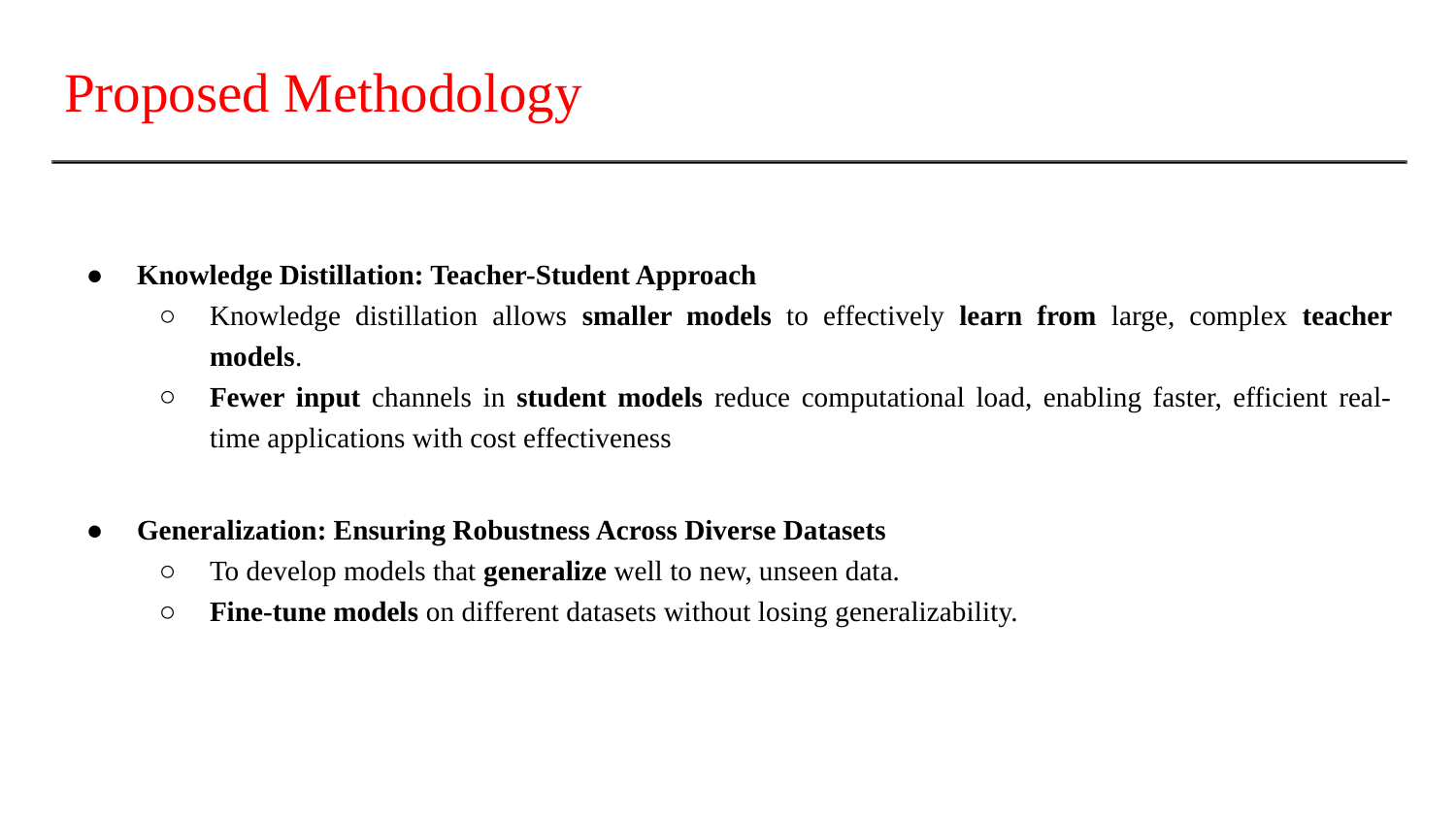

# Proposed Methodology

Knowledge Distillation: Teacher-Student Approach
Knowledge distillation allows smaller models to effectively learn from large, complex teacher models.
Fewer input channels in student models reduce computational load, enabling faster, efficient real-time applications with cost effectiveness

Generalization: Ensuring Robustness Across Diverse Datasets
To develop models that generalize well to new, unseen data.
Fine-tune models on different datasets without losing generalizability.